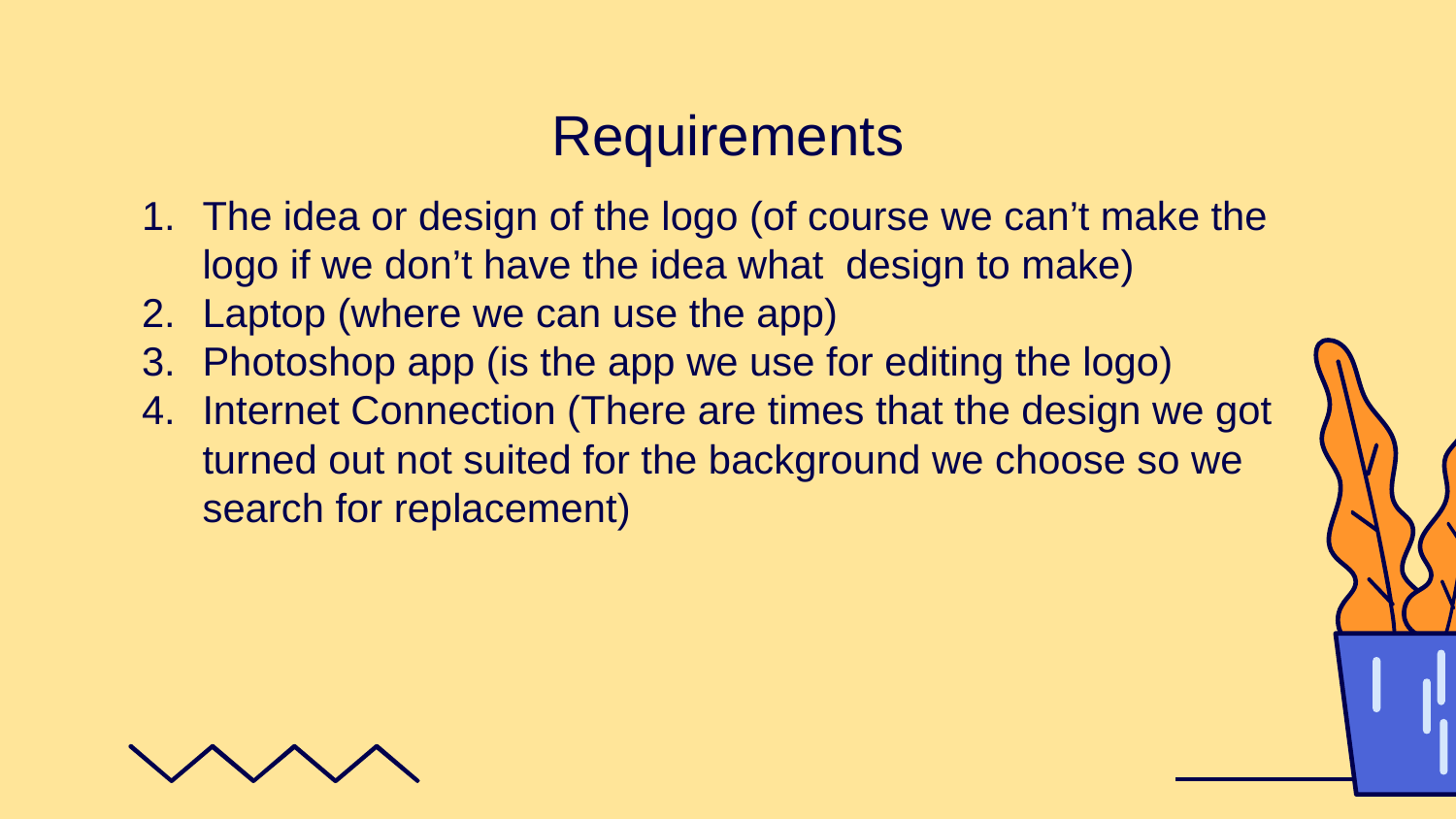

# Requirements
The idea or design of the logo (of course we can’t make the logo if we don’t have the idea what  design to make)
Laptop (where we can use the app)
Photoshop app (is the app we use for editing the logo)
Internet Connection (There are times that the design we got turned out not suited for the background we choose so we search for replacement)